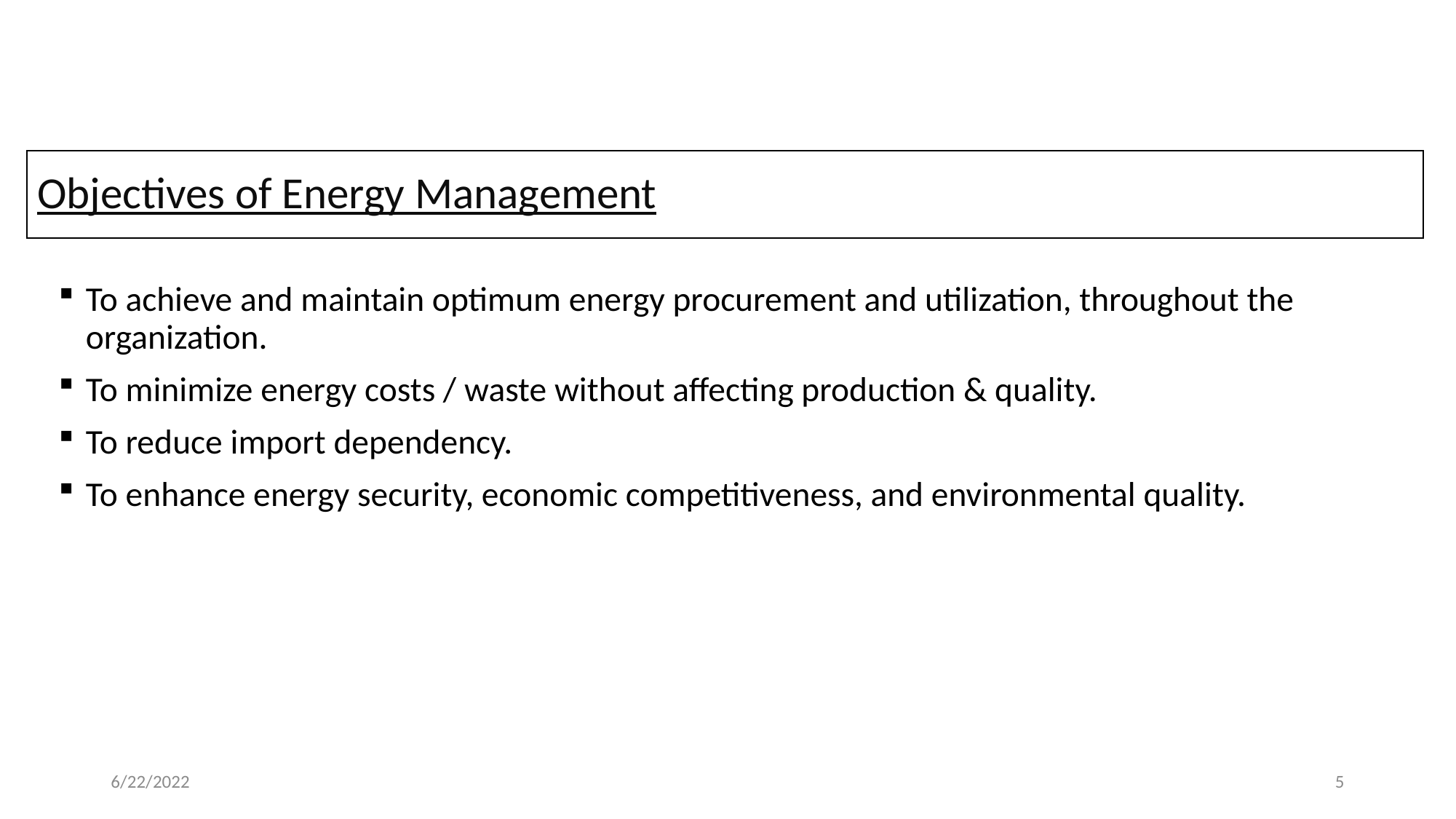

# Objectives of Energy Management
To achieve and maintain optimum energy procurement and utilization, throughout the organization.
To minimize energy costs / waste without affecting production & quality.
To reduce import dependency.
To enhance energy security, economic competitiveness, and environmental quality.
6/22/2022
5